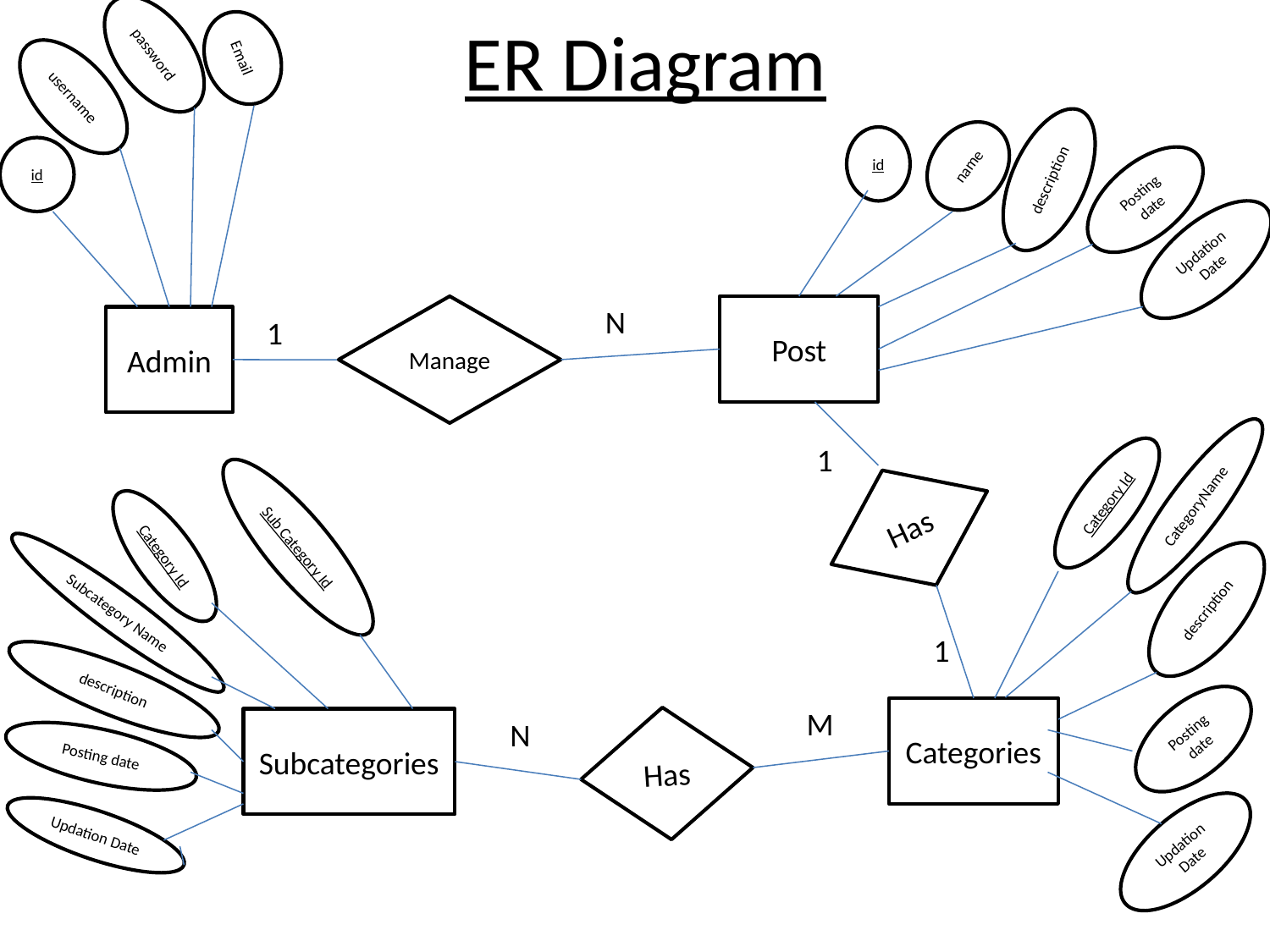

# ER Diagram
password
Email
username

id
name
id
description

Posting date

Updation Date

Manage
N
Post
Admin
1

1
Has
Category Id
CategoryName
Sub Category Id
Category Id

description

Subcategory Name

1

description

M
Categories
Posting date
Has
Subcategories
N
Posting date

Updation Date
Updation Date